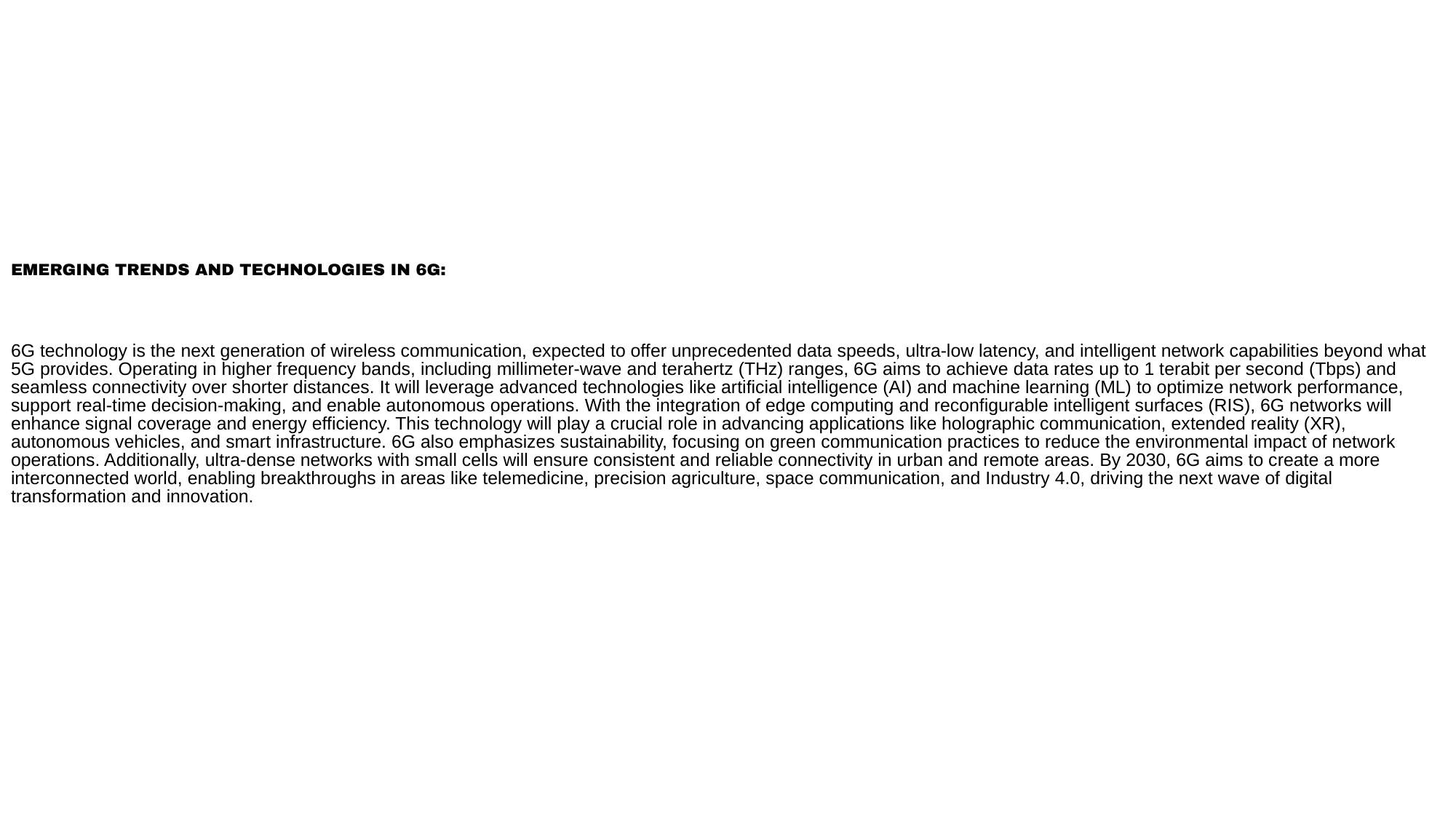

# EMERGING TRENDS AND TECHNOLOGIES IN 6G: 6G technology is the next generation of wireless communication, expected to offer unprecedented data speeds, ultra-low latency, and intelligent network capabilities beyond what 5G provides. Operating in higher frequency bands, including millimeter-wave and terahertz (THz) ranges, 6G aims to achieve data rates up to 1 terabit per second (Tbps) and seamless connectivity over shorter distances. It will leverage advanced technologies like artificial intelligence (AI) and machine learning (ML) to optimize network performance, support real-time decision-making, and enable autonomous operations. With the integration of edge computing and reconfigurable intelligent surfaces (RIS), 6G networks will enhance signal coverage and energy efficiency. This technology will play a crucial role in advancing applications like holographic communication, extended reality (XR), autonomous vehicles, and smart infrastructure. 6G also emphasizes sustainability, focusing on green communication practices to reduce the environmental impact of network operations. Additionally, ultra-dense networks with small cells will ensure consistent and reliable connectivity in urban and remote areas. By 2030, 6G aims to create a more interconnected world, enabling breakthroughs in areas like telemedicine, precision agriculture, space communication, and Industry 4.0, driving the next wave of digital transformation and innovation.